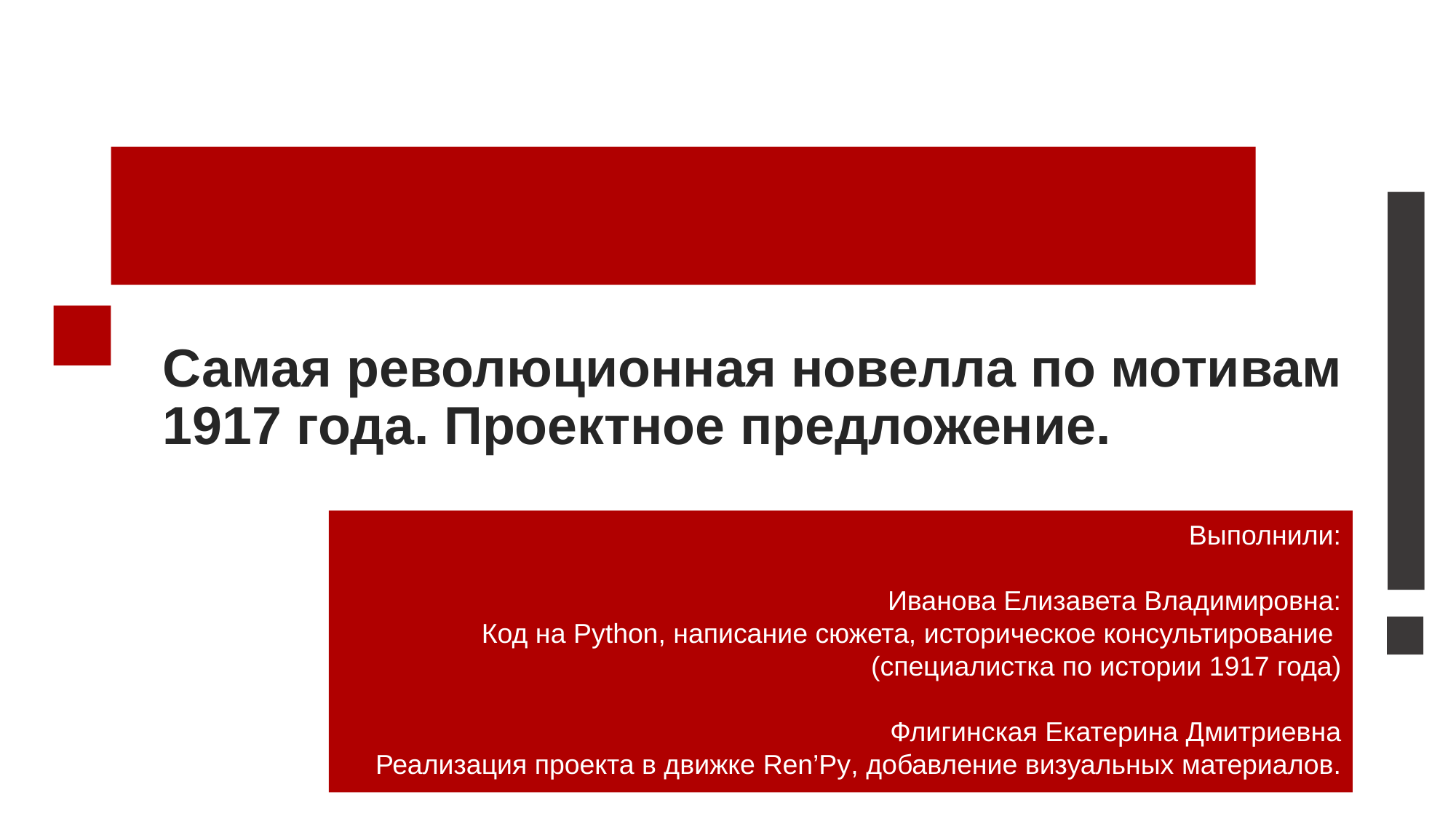

# Самая революционная новелла по мотивам 1917 года. Проектное предложение.
Выполнили:

Иванова Елизавета Владимировна:
Код на Python, написание сюжета, историческое консультирование
(специалистка по истории 1917 года)

Флигинская Екатерина Дмитриевна
Реализация проекта в движке Ren’Py, добавление визуальных материалов.